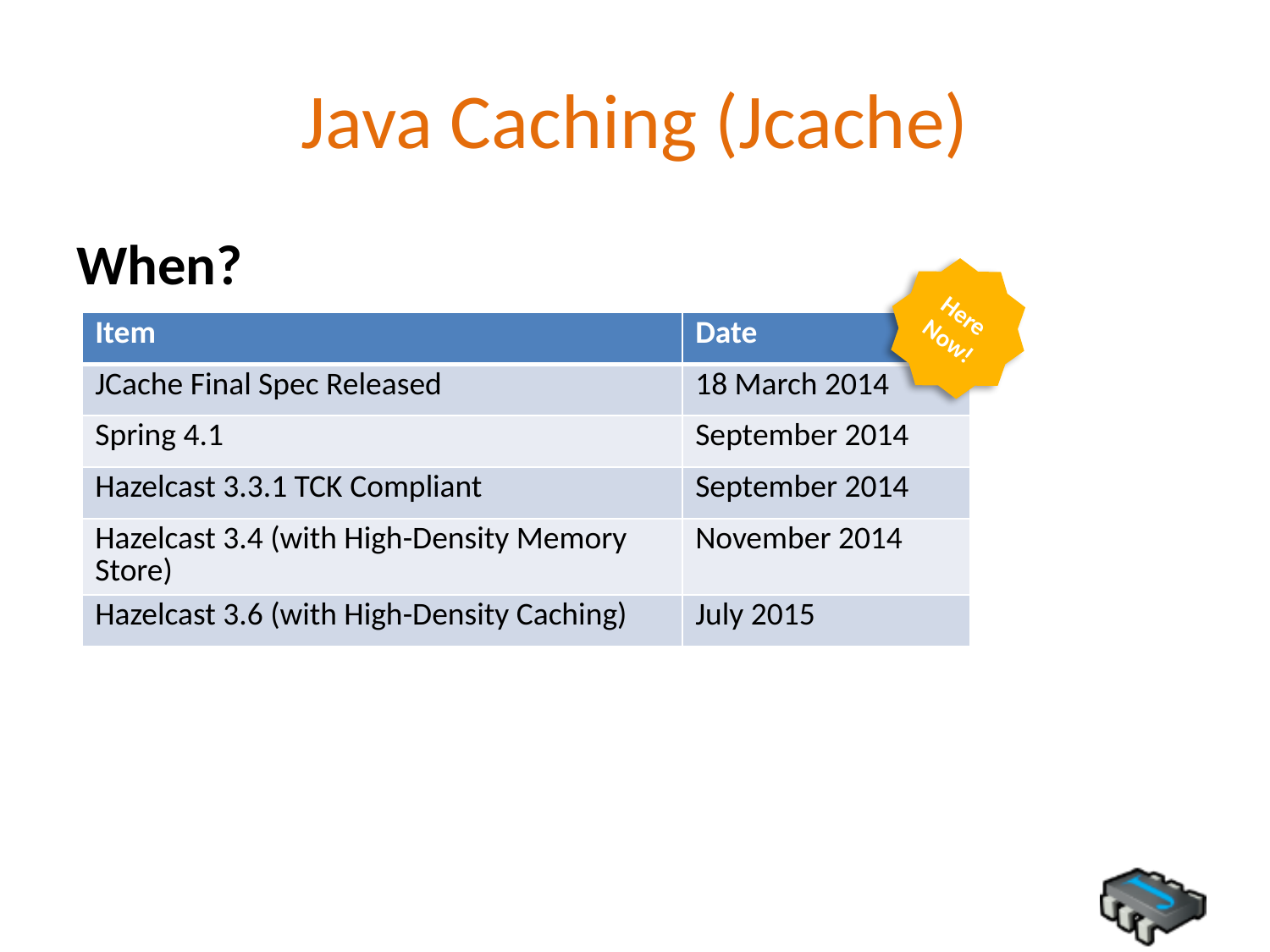

# Java Caching (Jcache)
When?

Here
Now!
| Item | Date |
| --- | --- |
| JCache Final Spec Released | 18 March 2014 |
| Spring 4.1 | September 2014 |
| Hazelcast 3.3.1 TCK Compliant | September 2014 |
| Hazelcast 3.4 (with High-Density Memory Store) | November 2014 |
| Hazelcast 3.6 (with High-Density Caching) | July 2015 |